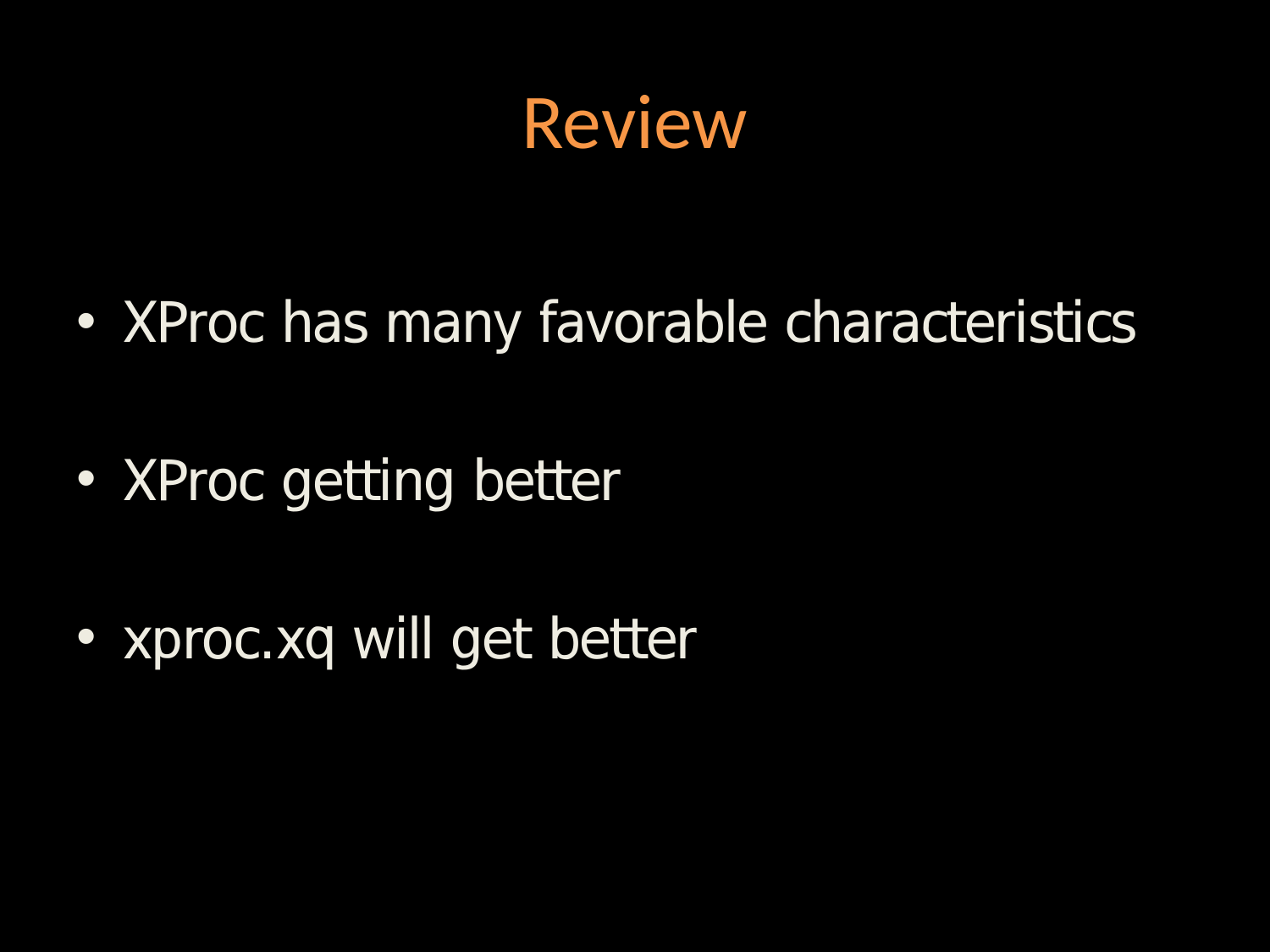

# Review
XProc has many favorable characteristics

XProc getting better

xproc.xq will get better